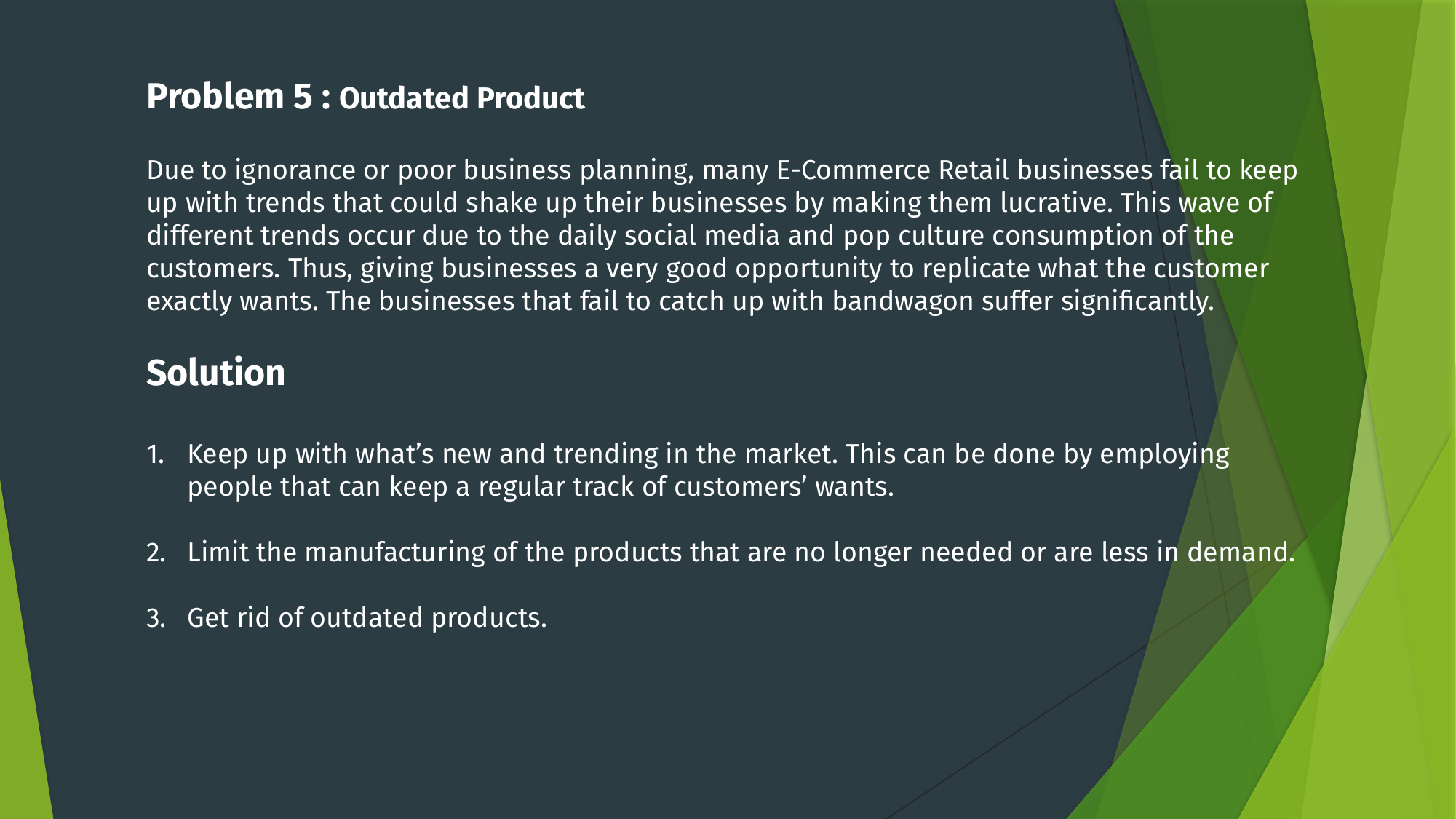

Problem 5 : Outdated Product

Due to ignorance or poor business planning, many E-Commerce Retail businesses fail to keep up with trends that could shake up their businesses by making them lucrative. This wave of different trends occur due to the daily social media and pop culture consumption of the customers. Thus, giving businesses a very good opportunity to replicate what the customer exactly wants. The businesses that fail to catch up with bandwagon suffer significantly.

Solution

Keep up with what’s new and trending in the market. This can be done by employing people that can keep a regular track of customers’ wants.

Limit the manufacturing of the products that are no longer needed or are less in demand.

Get rid of outdated products.